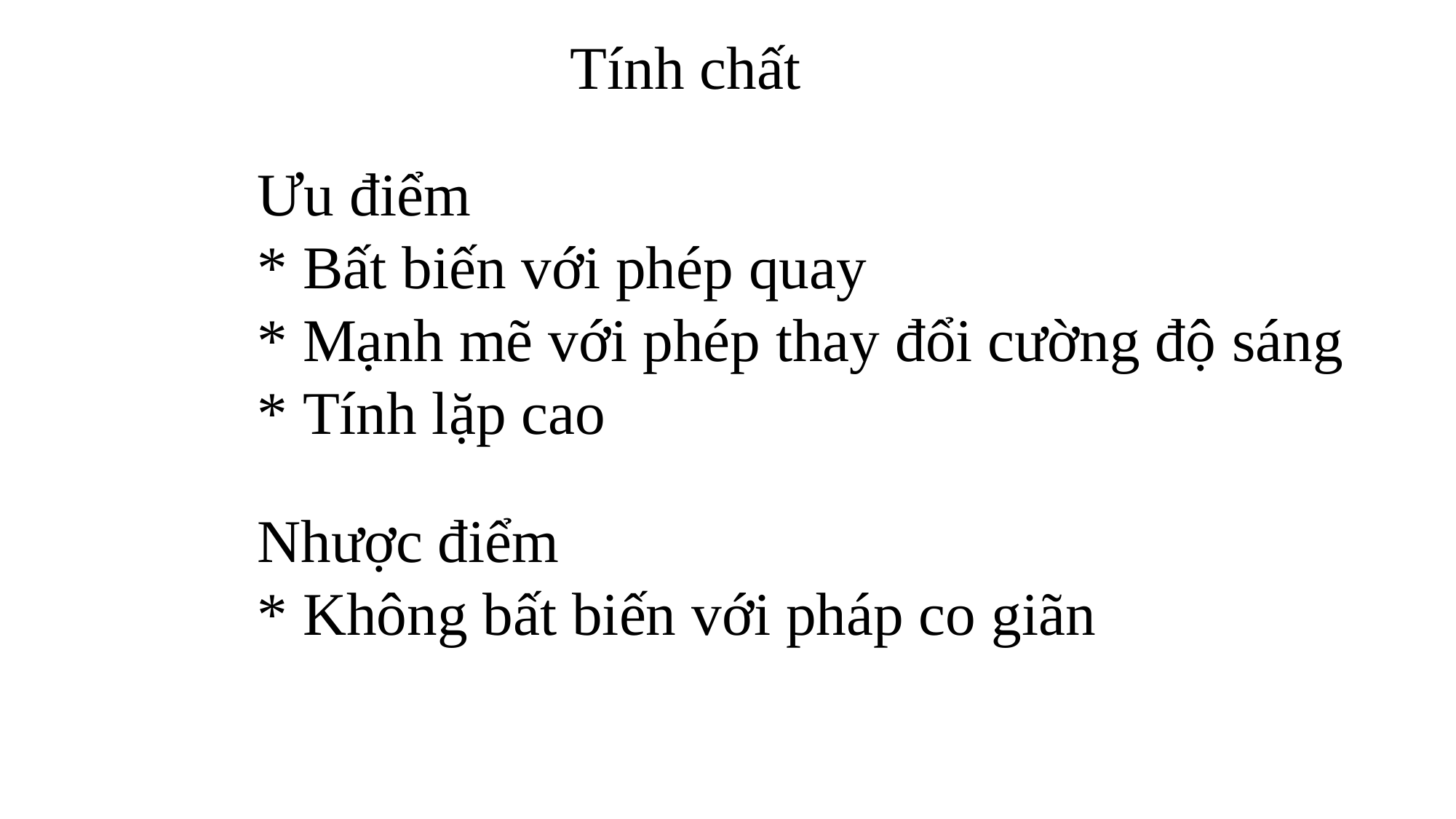

Tính chất
Ưu điểm
* Bất biến với phép quay
* Mạnh mẽ với phép thay đổi cường độ sáng
* Tính lặp cao
Nhược điểm
* Không bất biến với pháp co giãn